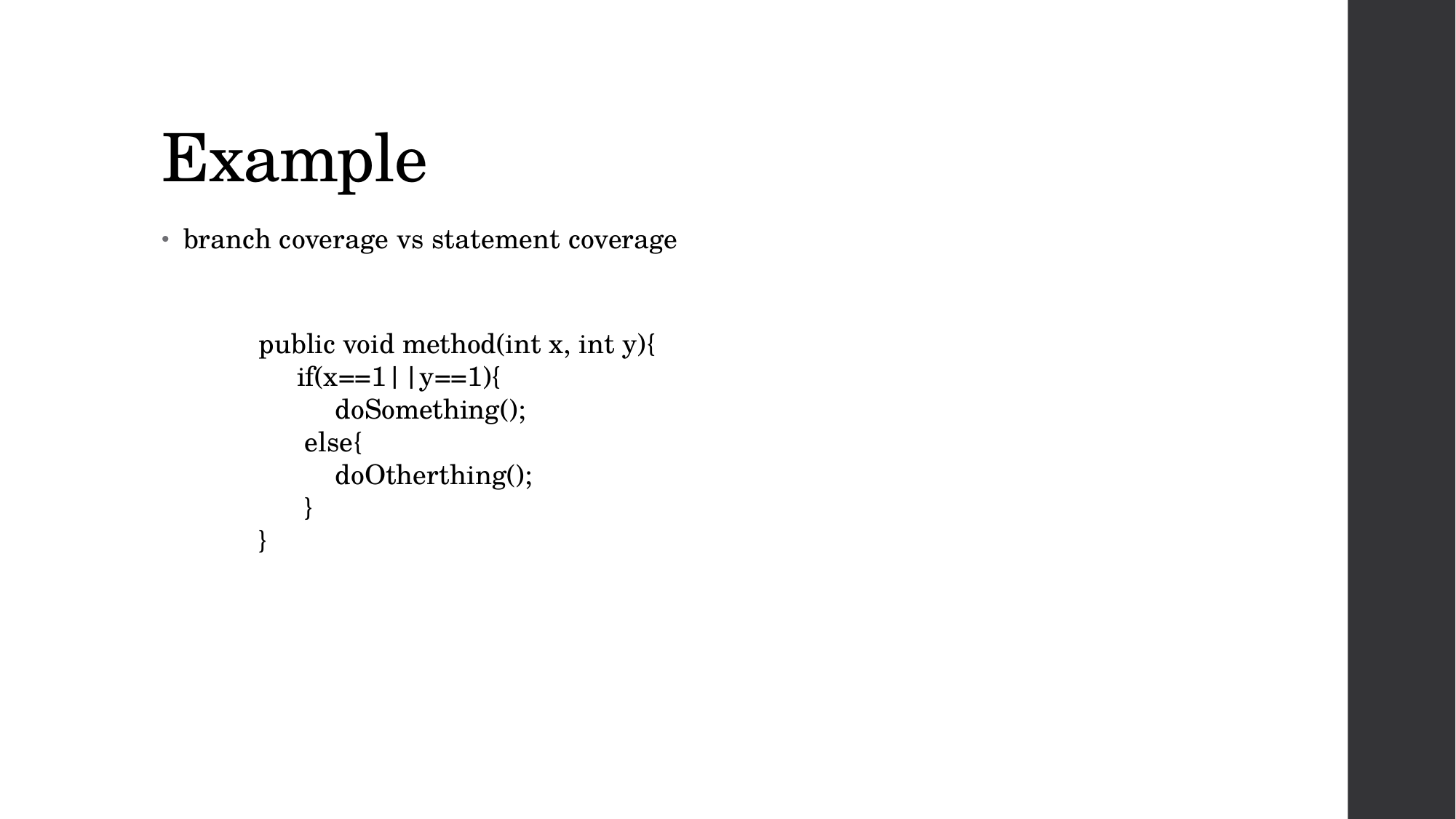

# Example
branch coverage vs statement coverage

public void method(int x, int y){
     if(x==1||y==1){
          doSomething();
      else{
          doOtherthing();
      }
}